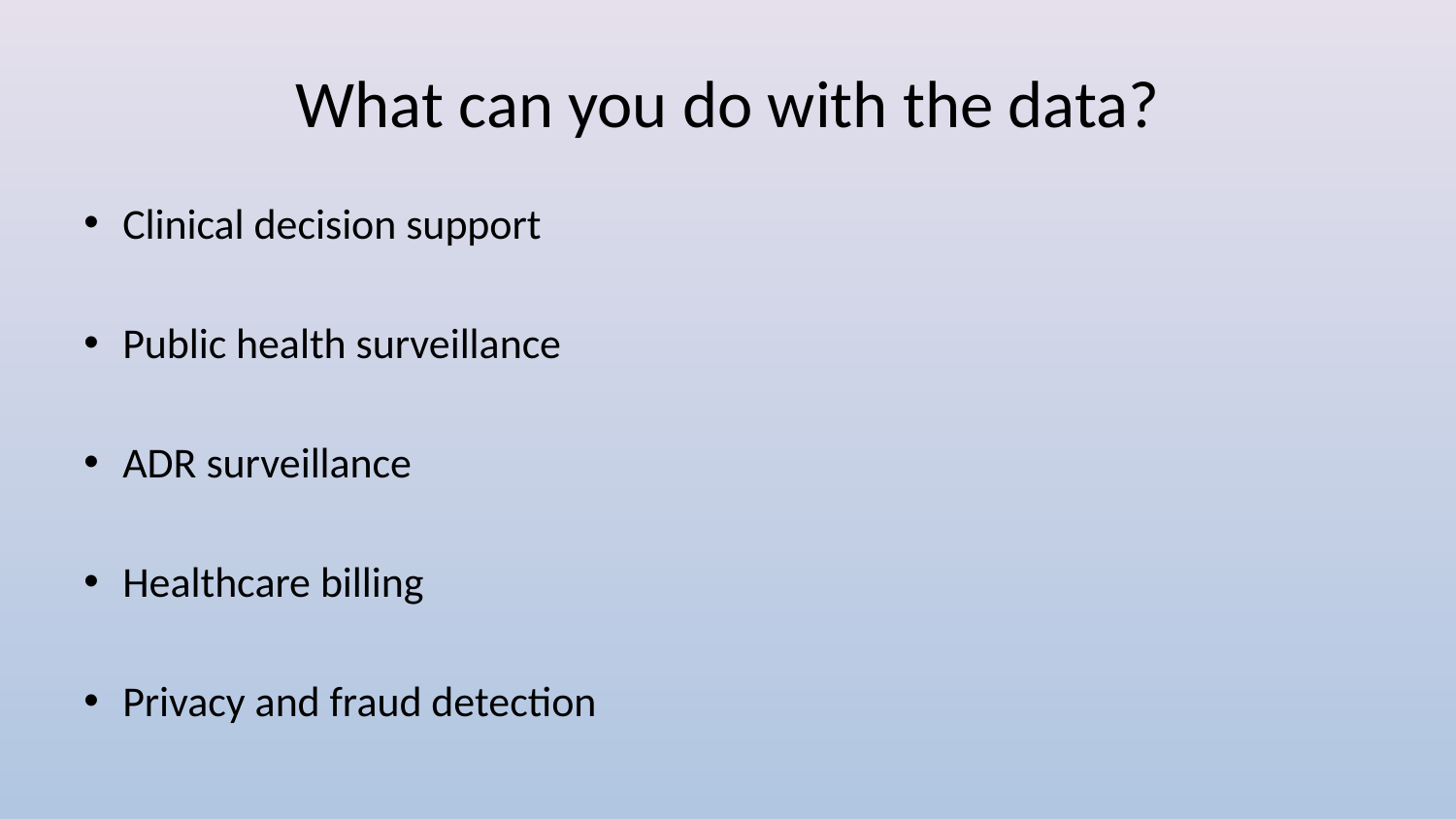

# What can you do with the data?
Clinical decision support

Public health surveillance

ADR surveillance

Healthcare billing

Privacy and fraud detection